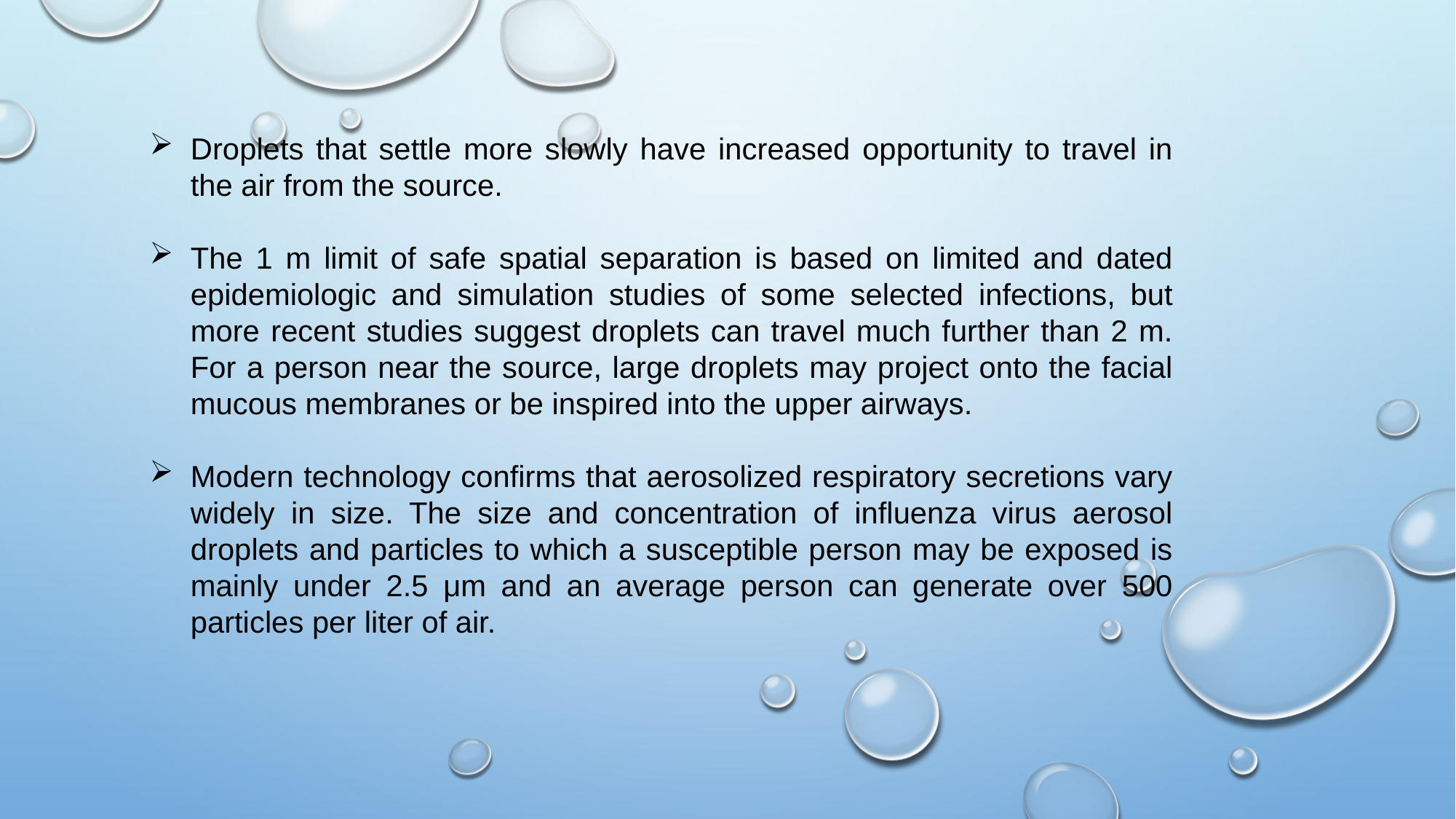

Droplets that settle more slowly have increased opportunity to travel in the air from the source.

The 1 m limit of safe spatial separation is based on limited and dated epidemiologic and simulation studies of some selected infections, but more recent studies suggest droplets can travel much further than 2 m. For a person near the source, large droplets may project onto the facial mucous membranes or be inspired into the upper airways.

Modern technology confirms that aerosolized respiratory secretions vary widely in size. The size and concentration of influenza virus aerosol droplets and particles to which a susceptible person may be exposed is mainly under 2.5 μm and an average person can generate over 500 particles per liter of air.